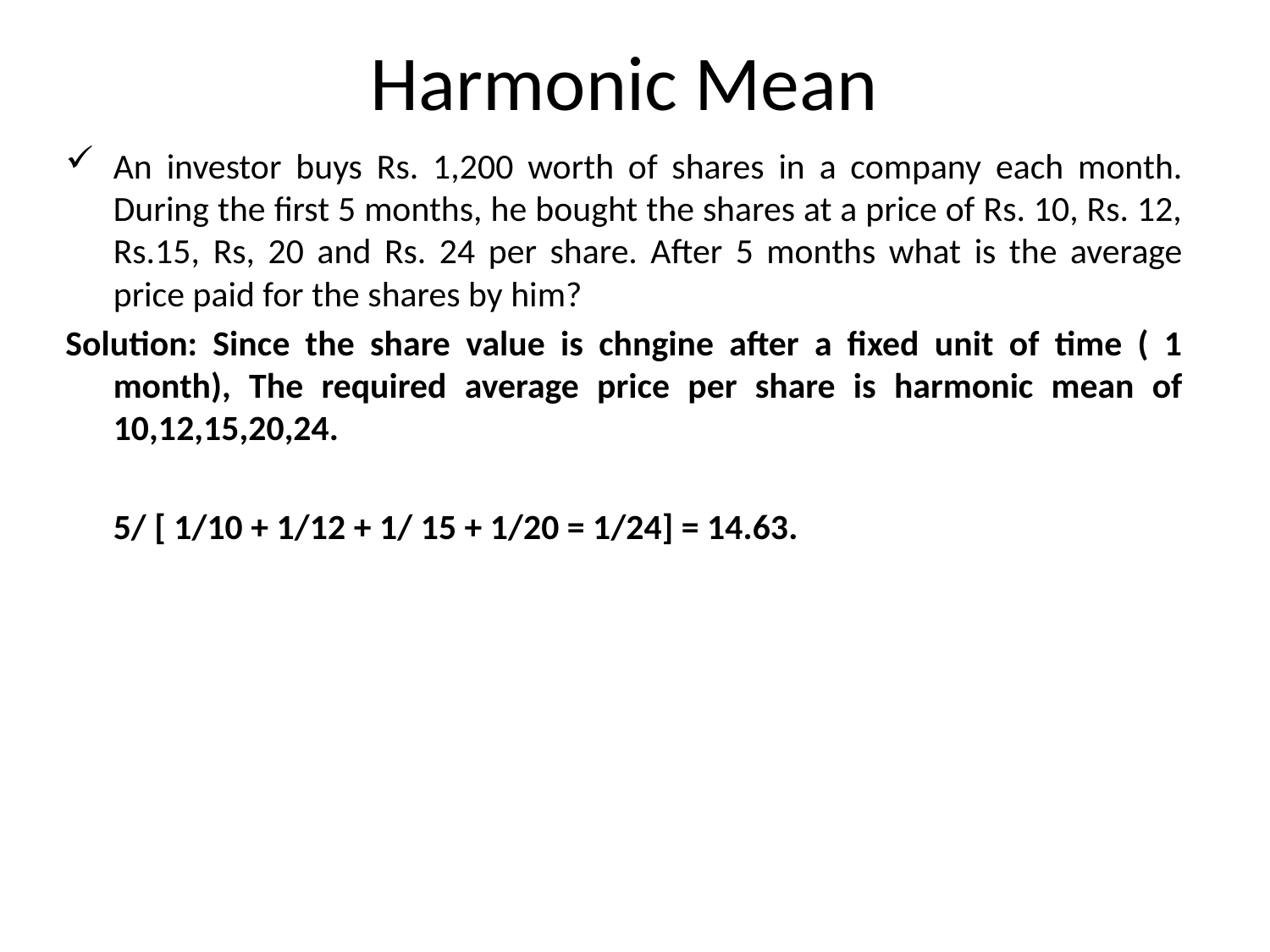

# Harmonic Mean
An investor buys Rs. 1,200 worth of shares in a company each month. During the first 5 months, he bought the shares at a price of Rs. 10, Rs. 12, Rs.15, Rs, 20 and Rs. 24 per share. After 5 months what is the average price paid for the shares by him?
Solution: Since the share value is chngine after a fixed unit of time ( 1 month), The required average price per share is harmonic mean of 10,12,15,20,24.

	5/ [ 1/10 + 1/12 + 1/ 15 + 1/20 = 1/24] = 14.63.